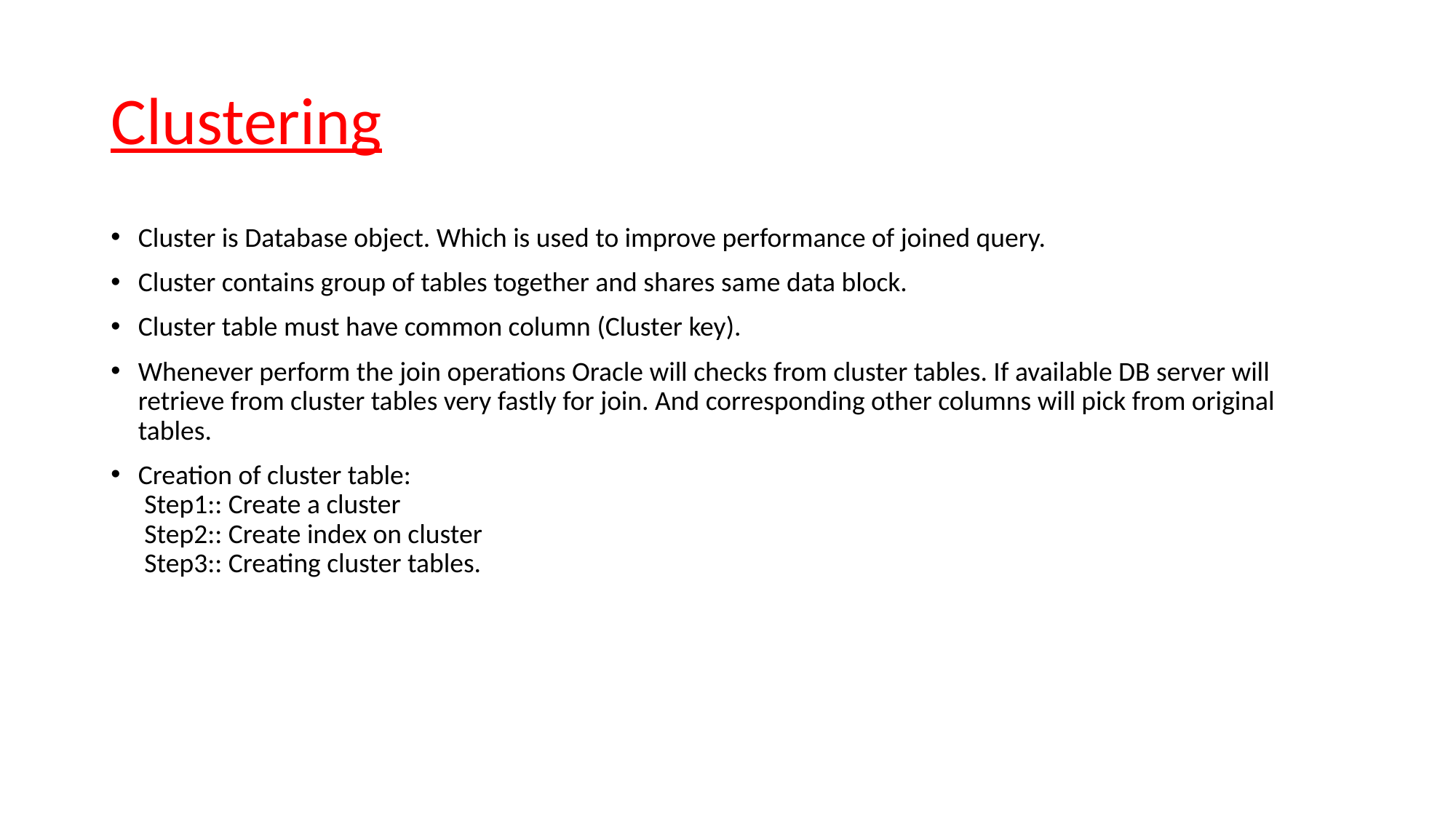

# Clustering
Cluster is Database object. Which is used to improve performance of joined query.
Cluster contains group of tables together and shares same data block.
Cluster table must have common column (Cluster key).
Whenever perform the join operations Oracle will checks from cluster tables. If available DB server will retrieve from cluster tables very fastly for join. And corresponding other columns will pick from original tables.
Creation of cluster table:
 Step1:: Create a cluster
 Step2:: Create index on cluster
 Step3:: Creating cluster tables.